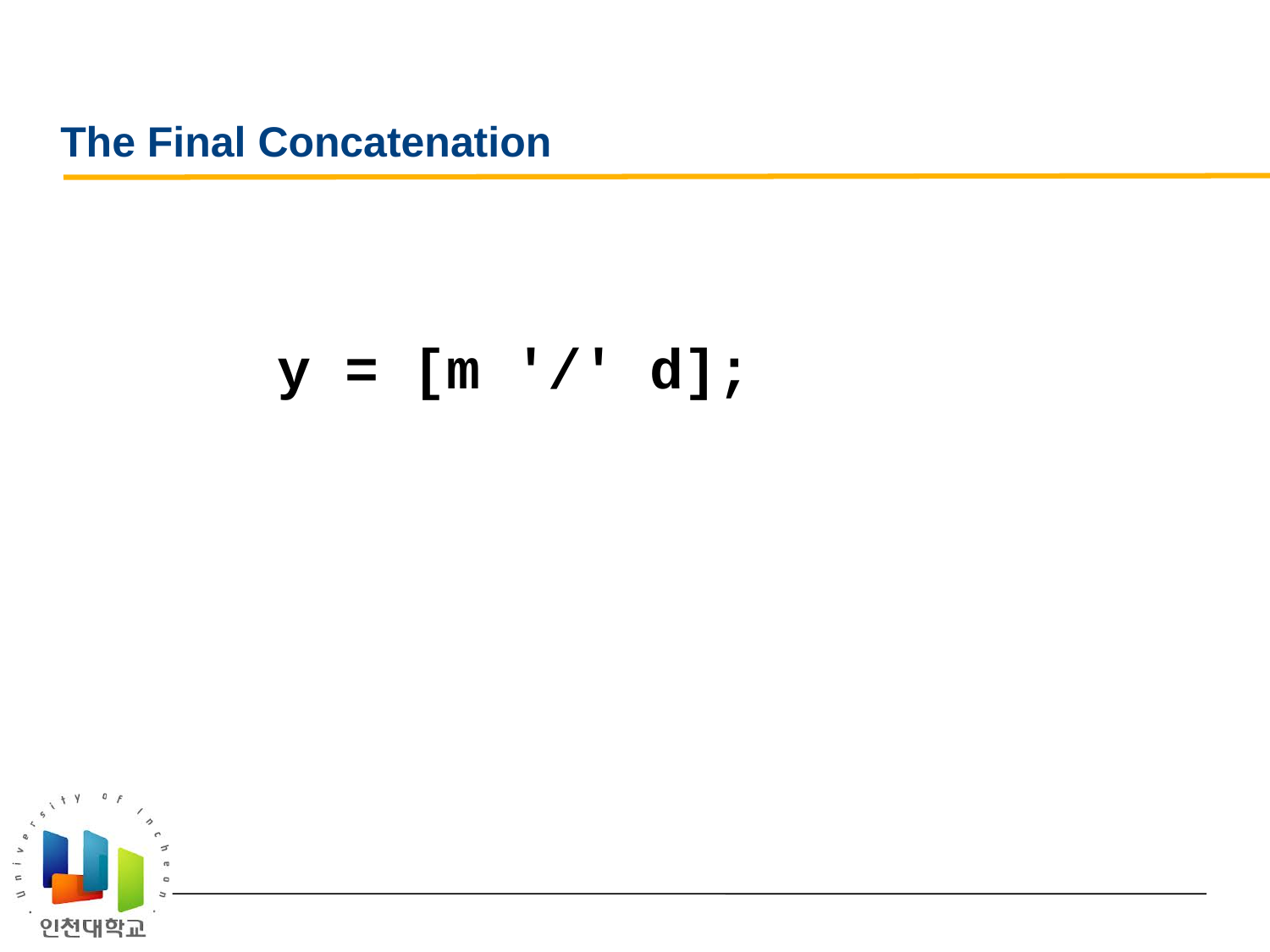

# The Final Concatenation
y = [m '/' d];

Insight Through Computing